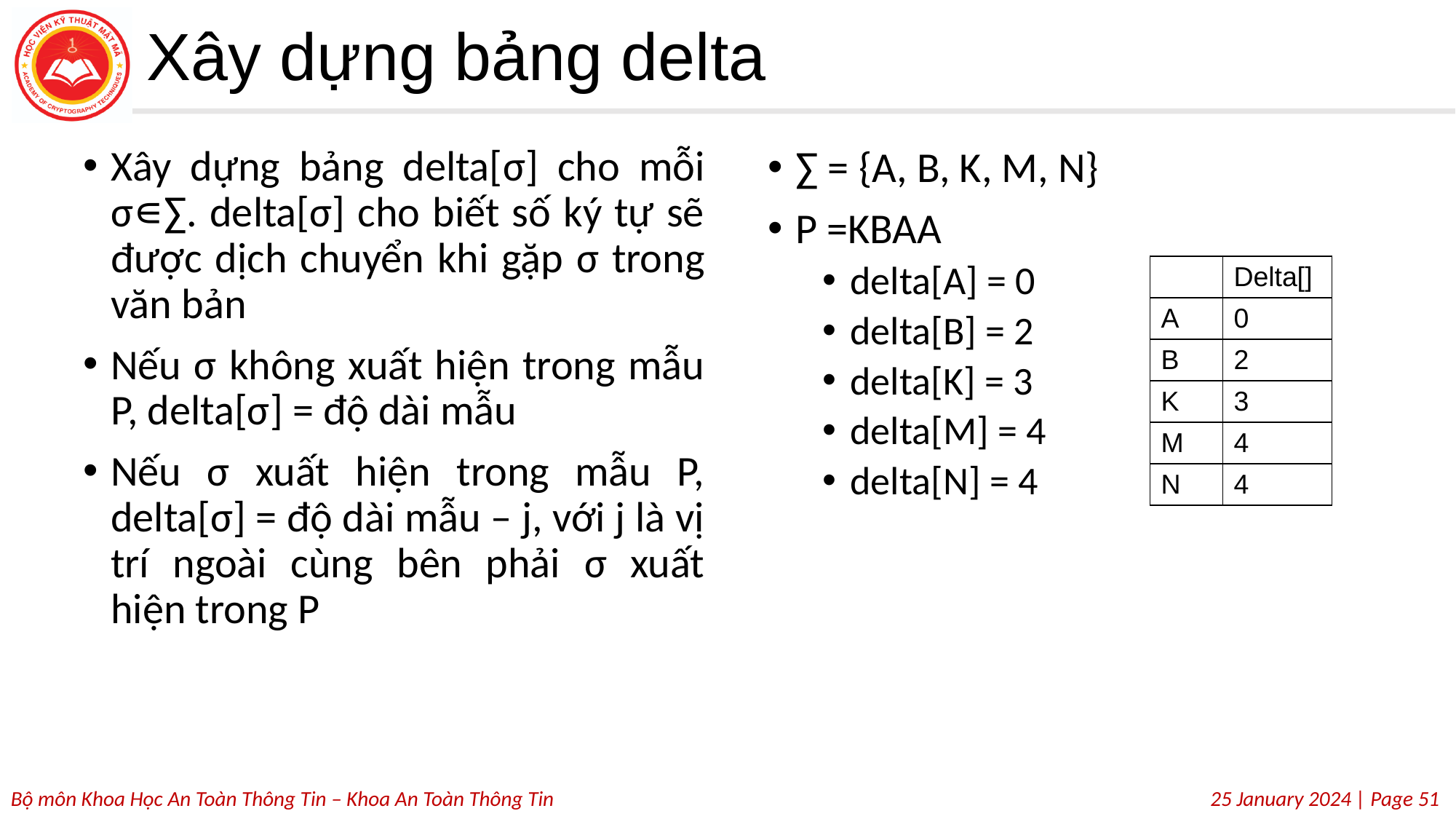

# Xây dựng bảng delta
Xây dựng bảng delta[σ] cho mỗi σ∊∑. delta[σ] cho biết số ký tự sẽ được dịch chuyển khi gặp σ trong văn bản
Nếu σ không xuất hiện trong mẫu P, delta[σ] = độ dài mẫu
Nếu σ xuất hiện trong mẫu P, delta[σ] = độ dài mẫu – j, với j là vị trí ngoài cùng bên phải σ xuất hiện trong P

∑ = {A, B, K, M, N}
P =KBAA
delta[A] = 0
delta[B] = 2
delta[K] = 3
delta[M] = 4
delta[N] = 4

|  | Delta[] |
| --- | --- |
| A | 0 |
| B | 2 |
| K | 3 |
| M | 4 |
| N | 4 |